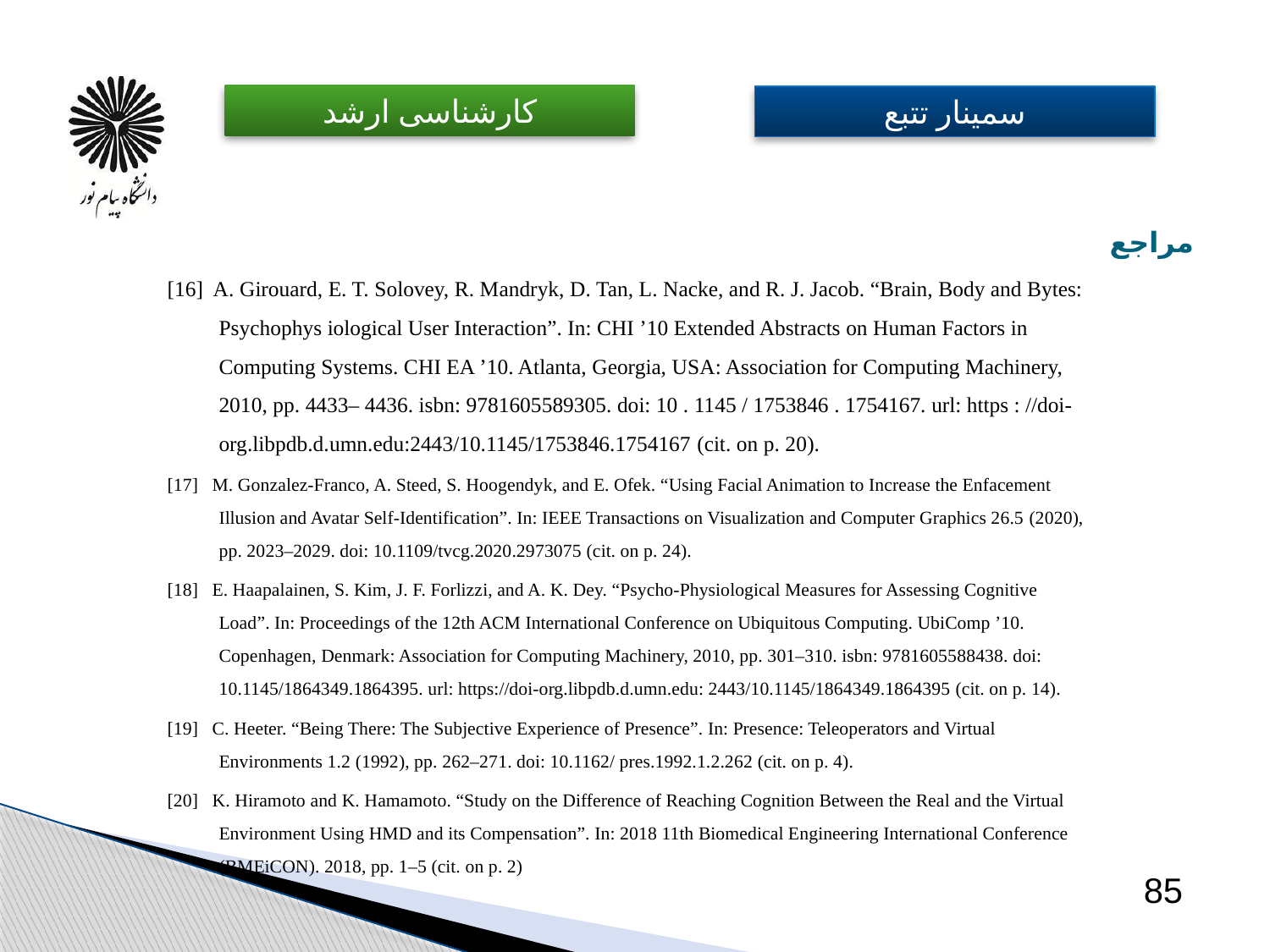

# مراجع
[16]  A. Girouard, E. T. Solovey, R. Mandryk, D. Tan, L. Nacke, and R. J. Jacob. “Brain, Body and Bytes: Psychophys iological User Interaction”. In: CHI ’10 Extended Abstracts on Human Factors in Computing Systems. CHI EA ’10. Atlanta, Georgia, USA: Association for Computing Machinery, 2010, pp. 4433– 4436. isbn: 9781605589305. doi: 10 . 1145 / 1753846 . 1754167. url: https : //doi- org.libpdb.d.umn.edu:2443/10.1145/1753846.1754167 (cit. on p. 20).
[17]   M. Gonzalez-Franco, A. Steed, S. Hoogendyk, and E. Ofek. “Using Facial Animation to Increase the Enfacement Illusion and Avatar Self-Identification”. In: IEEE Transactions on Visualization and Computer Graphics 26.5 (2020), pp. 2023–2029. doi: 10.1109/tvcg.2020.2973075 (cit. on p. 24).
[18]   E. Haapalainen, S. Kim, J. F. Forlizzi, and A. K. Dey. “Psycho-Physiological Measures for Assessing Cognitive Load”. In: Proceedings of the 12th ACM International Conference on Ubiquitous Computing. UbiComp ’10. Copenhagen, Denmark: Association for Computing Machinery, 2010, pp. 301–310. isbn: 9781605588438. doi: 10.1145/1864349.1864395. url: https://doi-org.libpdb.d.umn.edu: 2443/10.1145/1864349.1864395 (cit. on p. 14).
[19]   C. Heeter. “Being There: The Subjective Experience of Presence”. In: Presence: Teleoperators and Virtual Environments 1.2 (1992), pp. 262–271. doi: 10.1162/ pres.1992.1.2.262 (cit. on p. 4).
[20]   K. Hiramoto and K. Hamamoto. “Study on the Difference of Reaching Cognition Between the Real and the Virtual Environment Using HMD and its Compensation”. In: 2018 11th Biomedical Engineering International Conference (BMEiCON). 2018, pp. 1–5 (cit. on p. 2)
85